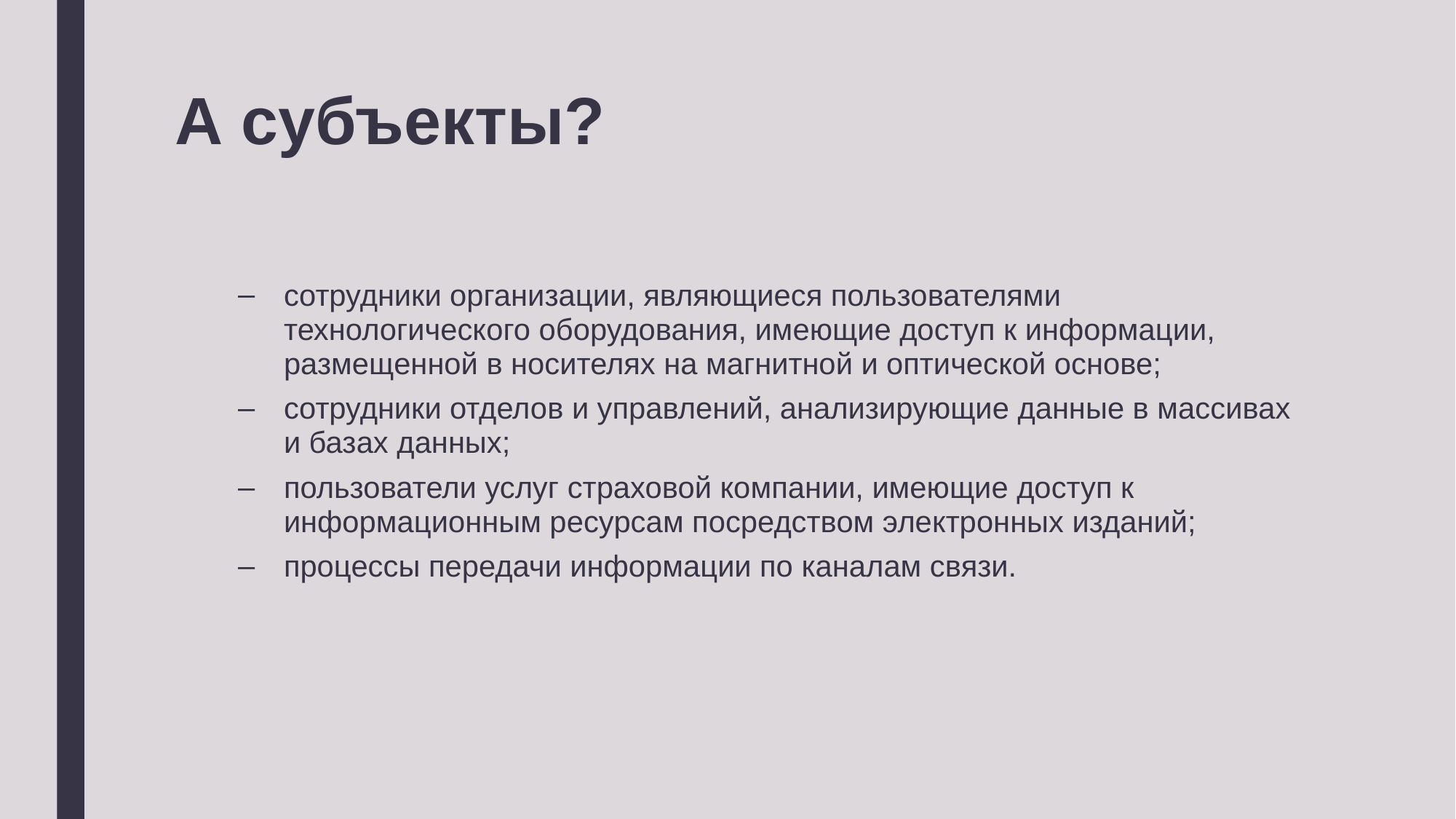

# А субъекты?
сотрудники организации, являющиеся пользователями технологического оборудования, имеющие доступ к информации, размещенной в носителях на магнитной и оптической основе;
сотрудники отделов и управлений, анализирующие данные в массивах и базах данных;
пользователи услуг страховой компании, имеющие доступ к информационным ресурсам посредством электронных изданий;
процессы передачи информации по каналам связи.